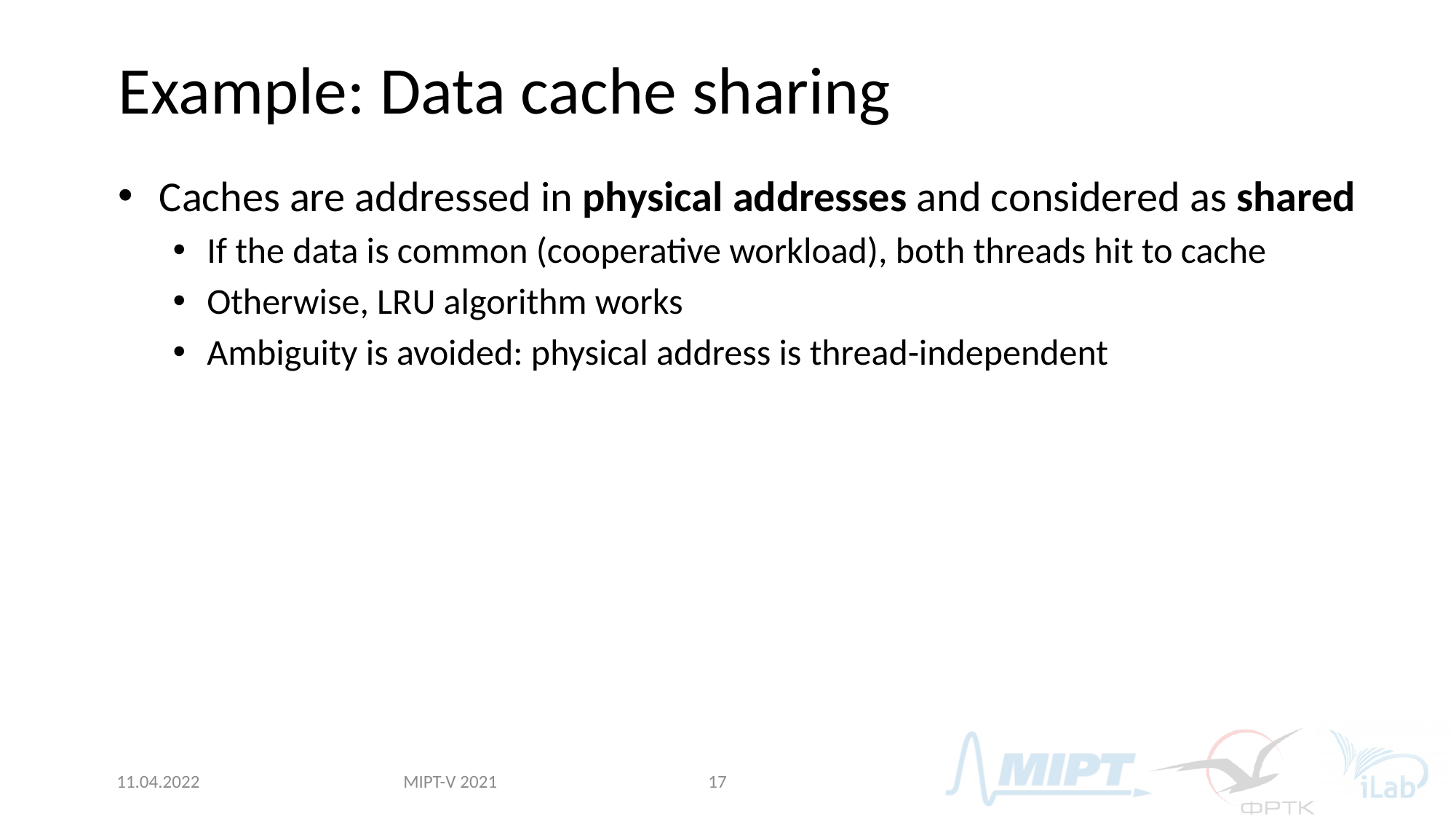

# Example: Data cache sharing
Caches are addressed in physical addresses and considered as shared
If the data is common (cooperative workload), both threads hit to cache
Otherwise, LRU algorithm works
Ambiguity is avoided: physical address is thread-independent
MIPT-V 2021
11.04.2022
17